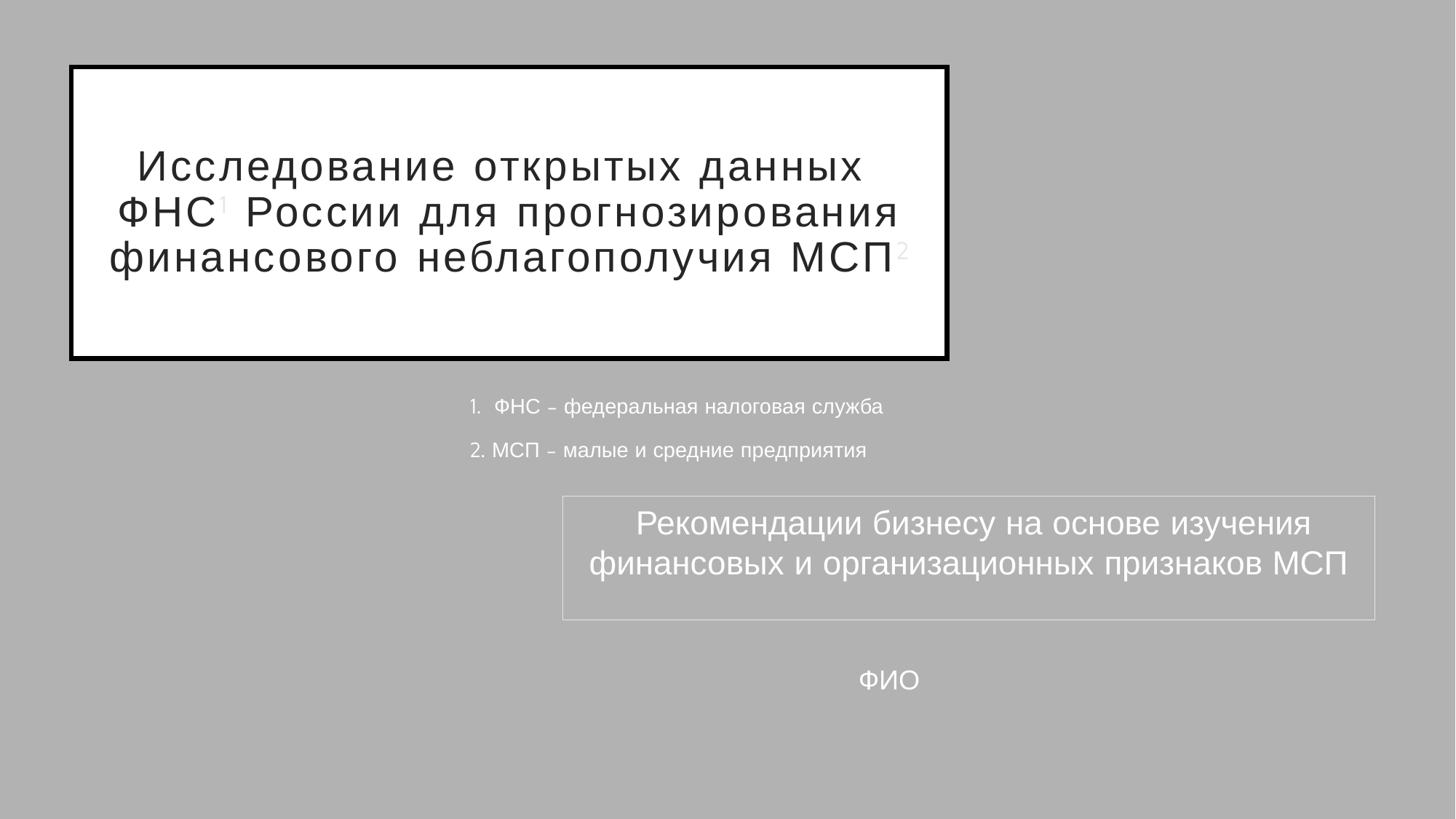

# Исследование открытых данных ФНС1 России для прогнозирования финансового неблагополучия МСП2
1.  ФНС – федеральная налоговая служба
2. МСП – малые и средние предприятия
 Рекомендации бизнесу на основе изучения финансовых и организационных признаков МСП
ФИО